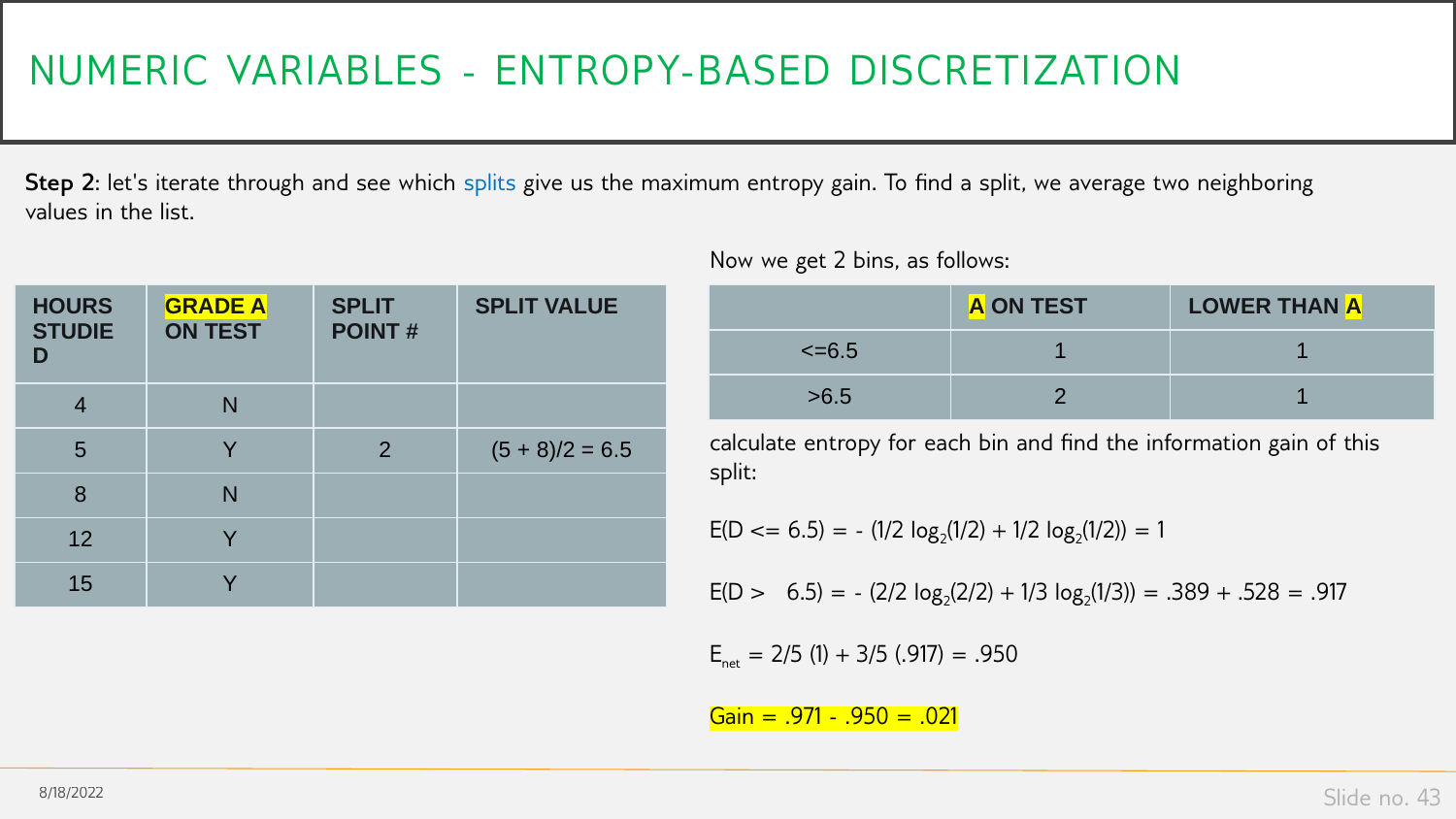

# Numeric variables - Entropy-Based Discretization
Step 2: let's iterate through and see which splits give us the maximum entropy gain. To find a split, we average two neighboring values in the list.

Now we get 2 bins, as follows:
| HOURS STUDIED | Grade A ON TEST | Split point # | Split value |
| --- | --- | --- | --- |
| 4 | N |  |  |
| 5 | Y | 2 | (5 + 8)/2 = 6.5 |
| 8 | N |  |  |
| 12 | Y |  |  |
| 15 | Y |  |  |
|  | A ON TEST | LOWER THAN A |
| --- | --- | --- |
| <=6.5 | 1 | 1 |
| >6.5 | 2 | 1 |
calculate entropy for each bin and find the information gain of this split:

E(D <= 6.5) = - (1/2 log2(1/2) + 1/2 log2(1/2)) = 1

E(D >   6.5) = - (2/2 log2(2/2) + 1/3 log2(1/3)) = .389 + .528 = .917

Enet = 2/5 (1) + 3/5 (.917) = .950

Gain = .971 - .950 = .021

8/18/2022
Slide no. 43